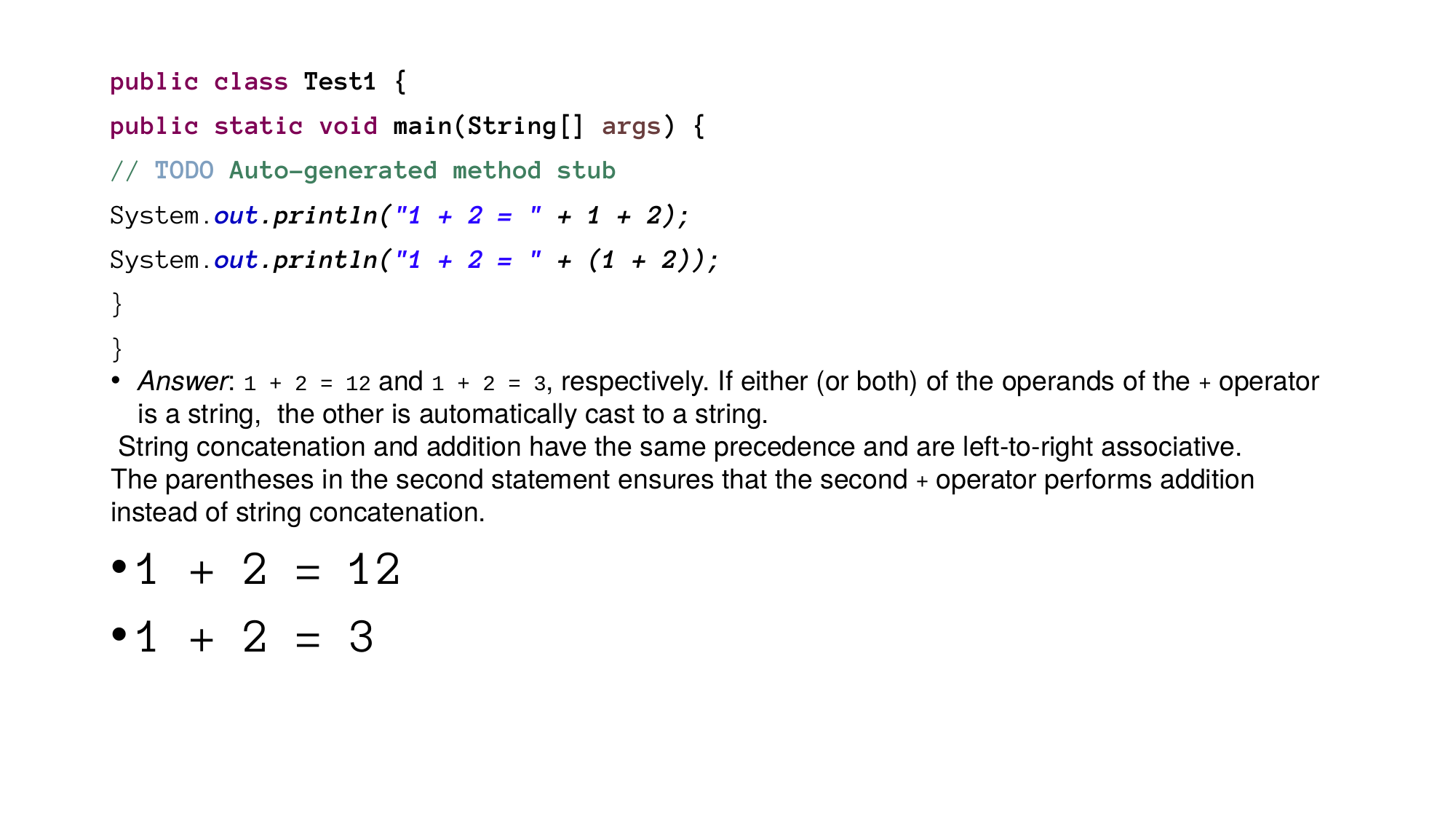

public class Test1 {
public static void main(String[] args) {
// TODO Auto-generated method stub
System.out.println("1 + 2 = " + 1 + 2);
System.out.println("1 + 2 = " + (1 + 2));
}
}
Answer: 1 + 2 = 12 and 1 + 2 = 3, respectively. If either (or both) of the operands of the + operator is a string,  the other is automatically cast to a string.
 String concatenation and addition have the same precedence and are left-to-right associative.
The parentheses in the second statement ensures that the second + operator performs addition instead of string concatenation.
1 + 2 = 12
1 + 2 = 3